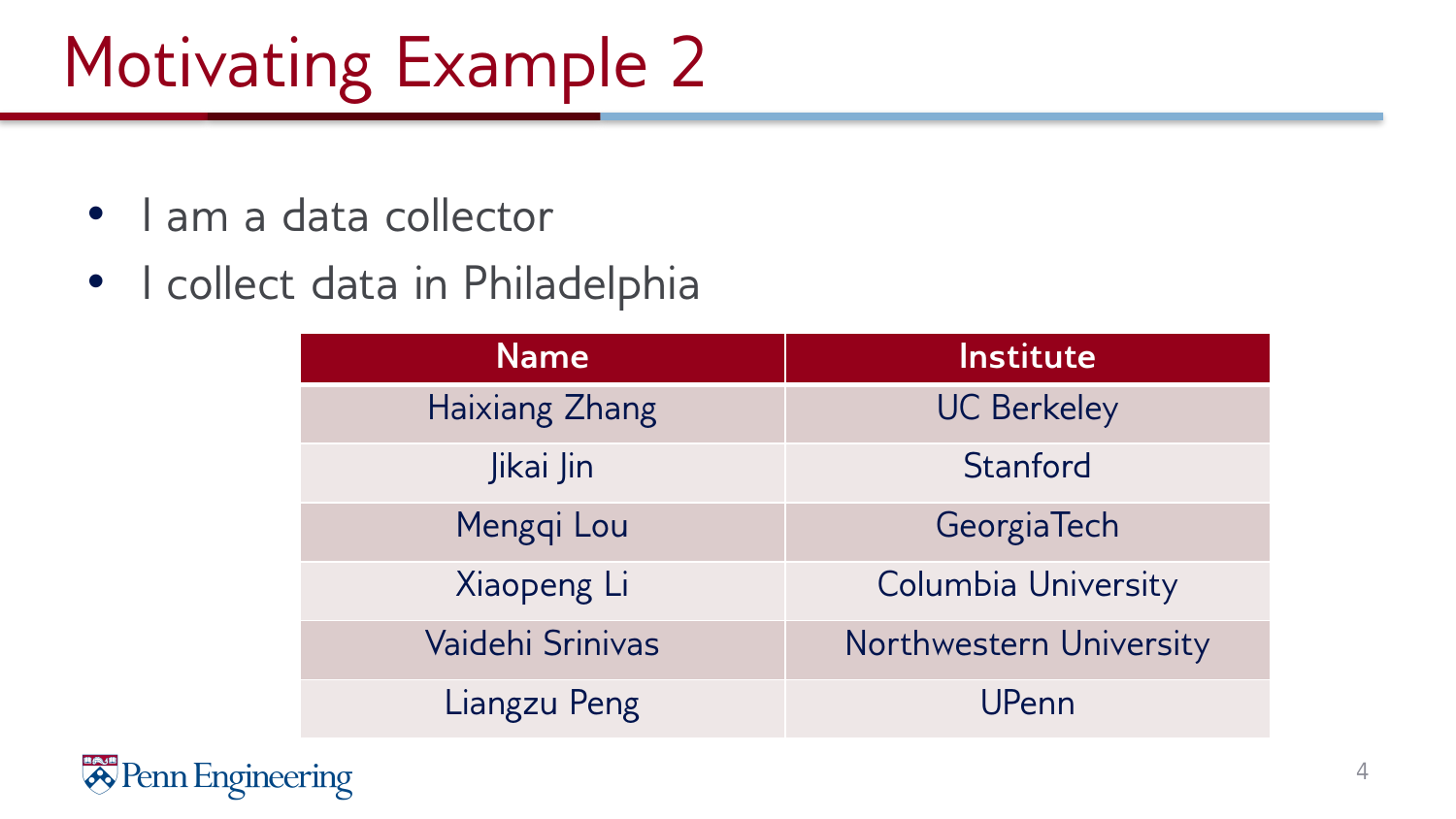

# Motivating Example 2
I am a data collector
I collect data in Philadelphia

| Name | Institute |
| --- | --- |
| Haixiang Zhang | UC Berkeley |
| Jikai Jin | Stanford |
| Mengqi Lou | GeorgiaTech |
| Xiaopeng Li | Columbia University |
| Vaidehi Srinivas | Northwestern University |
| Liangzu Peng | UPenn |
4